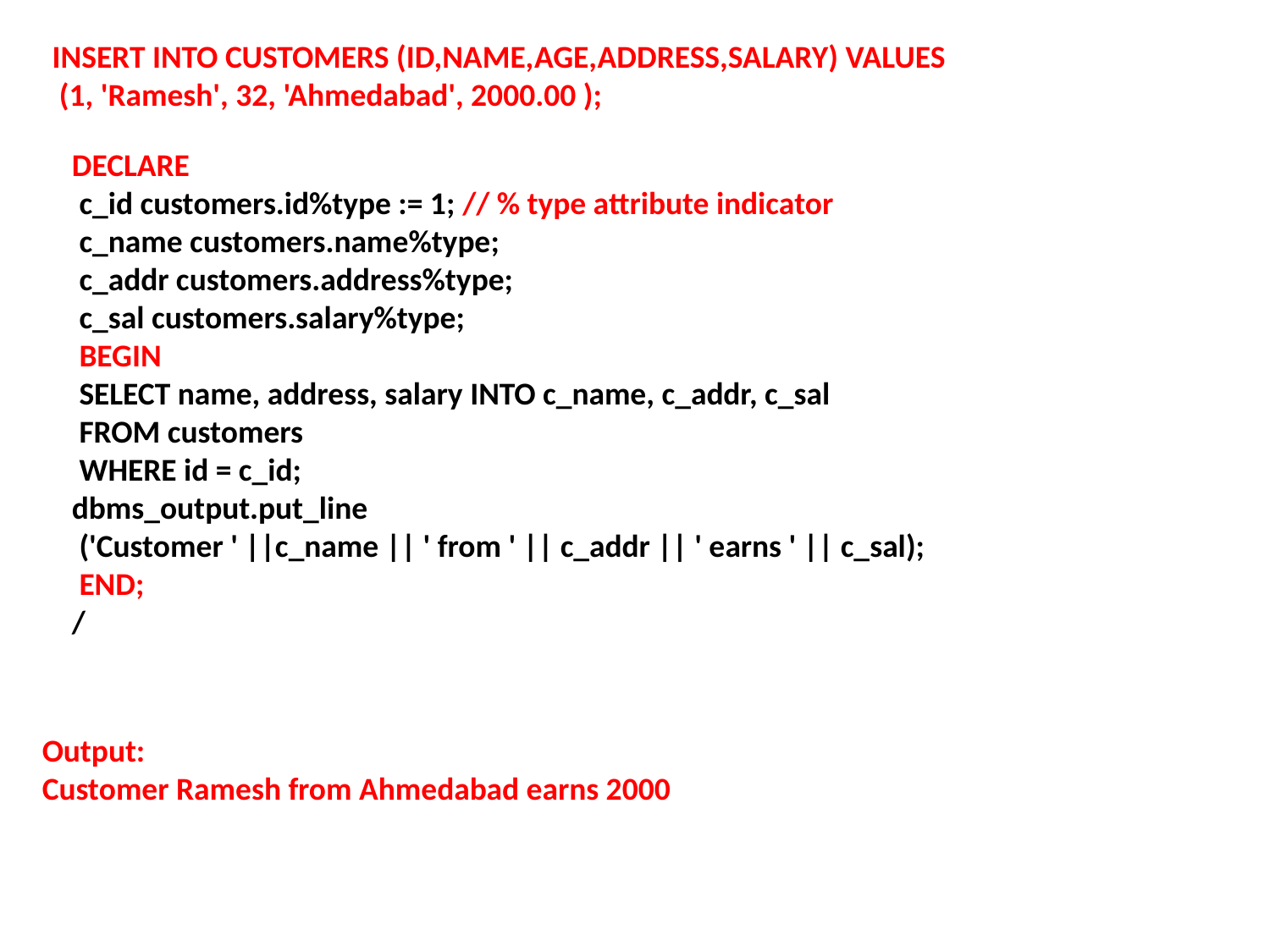

INSERT INTO CUSTOMERS (ID,NAME,AGE,ADDRESS,SALARY) VALUES
 (1, 'Ramesh', 32, 'Ahmedabad', 2000.00 );
DECLARE
 c_id customers.id%type := 1; // % type attribute indicator
 c_name customers.name%type;
 c_addr customers.address%type;
 c_sal customers.salary%type;
 BEGIN
 SELECT name, address, salary INTO c_name, c_addr, c_sal
 FROM customers
 WHERE id = c_id;
dbms_output.put_line
 ('Customer ' ||c_name || ' from ' || c_addr || ' earns ' || c_sal);
 END;
/
Output:
Customer Ramesh from Ahmedabad earns 2000